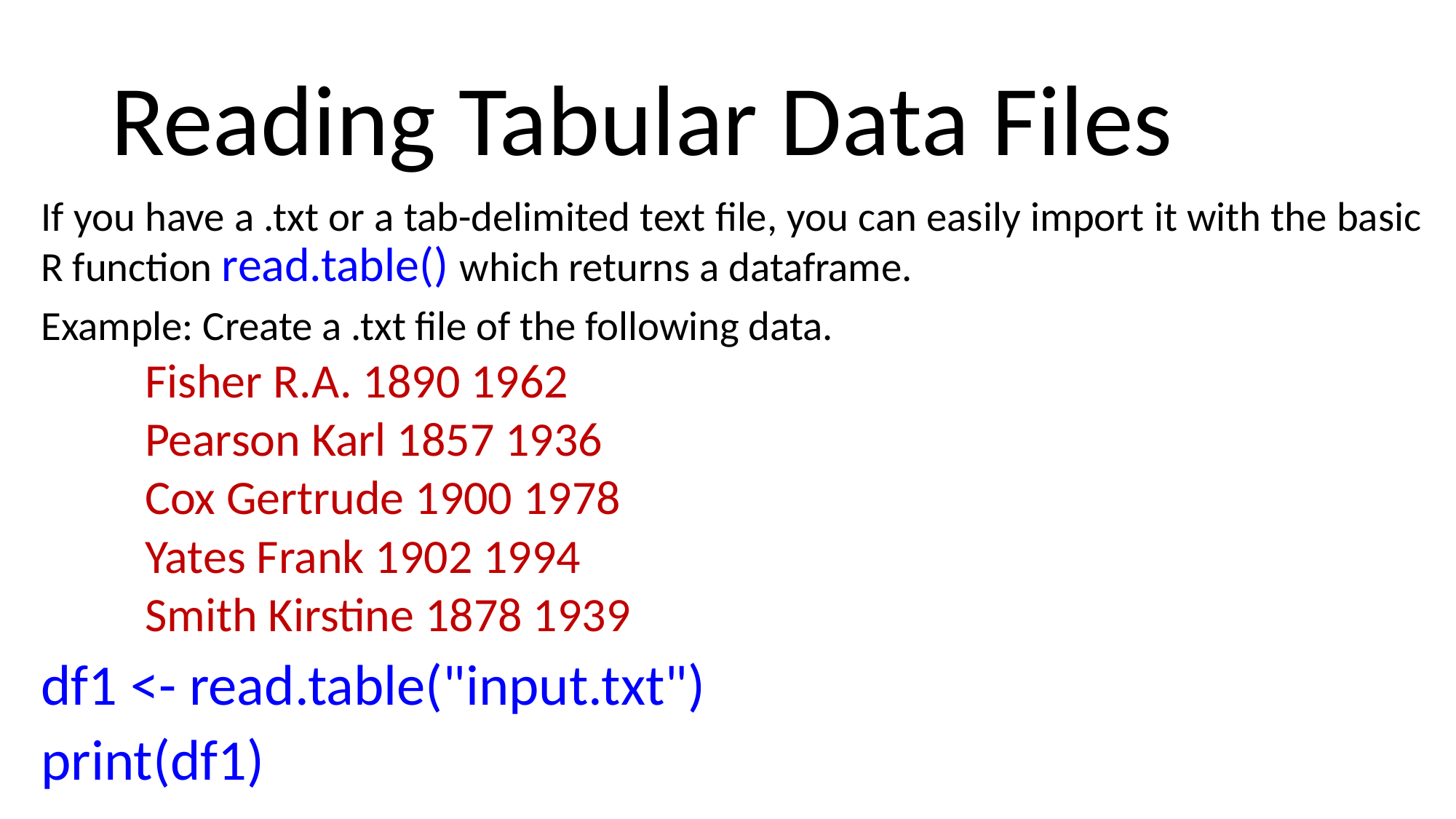

# Reading Tabular Data Files
If you have a .txt or a tab-delimited text file, you can easily import it with the basic R function read.table() which returns a dataframe.
Example: Create a .txt file of the following data.
Fisher R.A. 1890 1962
Pearson Karl 1857 1936
Cox Gertrude 1900 1978
Yates Frank 1902 1994
Smith Kirstine 1878 1939
df1 <- read.table("input.txt")
print(df1)